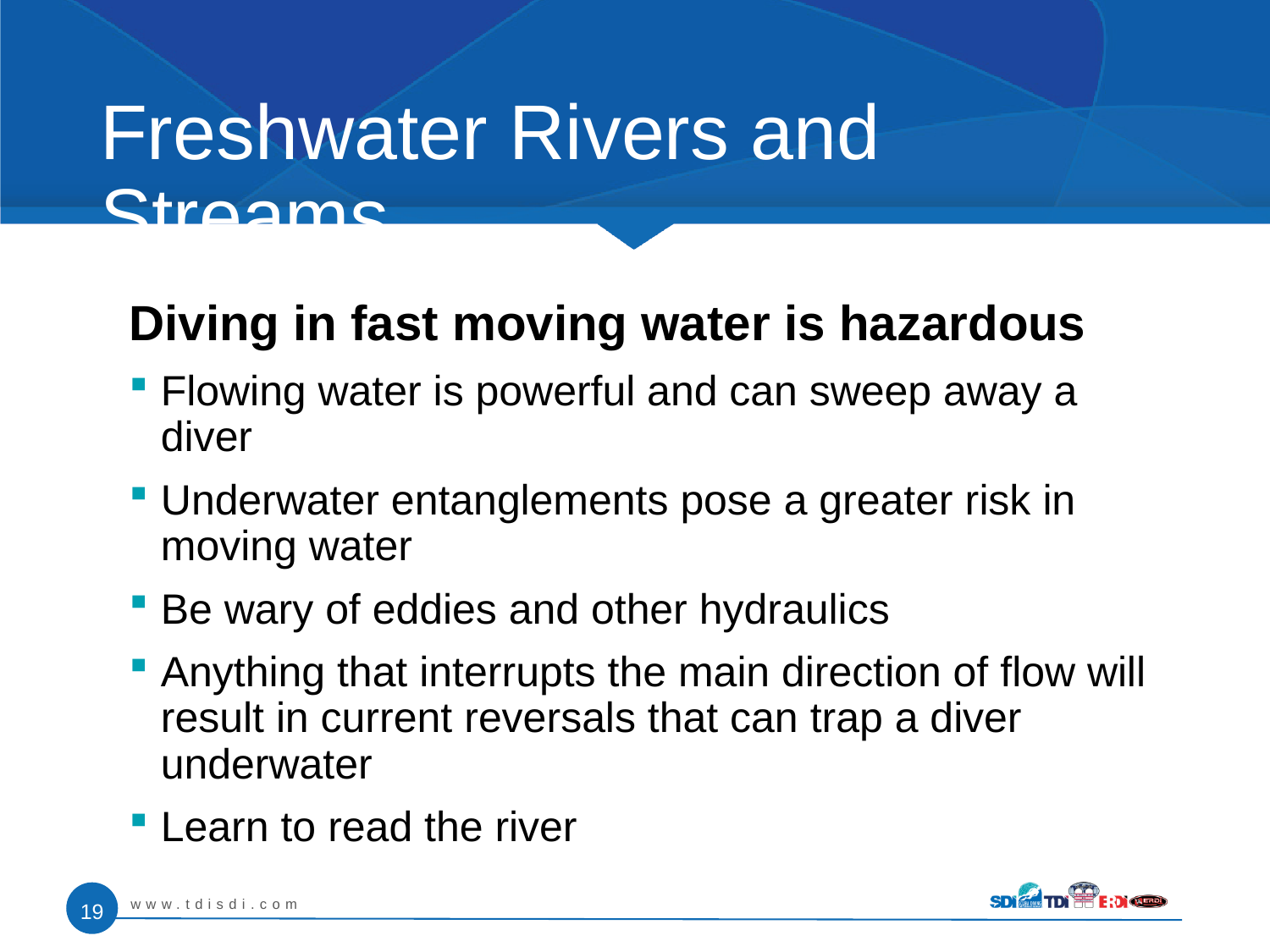

# Freshwater Rivers and Streams
Diving in fast moving water is hazardous
Flowing water is powerful and can sweep away a diver
Underwater entanglements pose a greater risk in moving water
Be wary of eddies and other hydraulics
Anything that interrupts the main direction of flow will result in current reversals that can trap a diver underwater
Learn to read the river
www.tdisdi.com
19